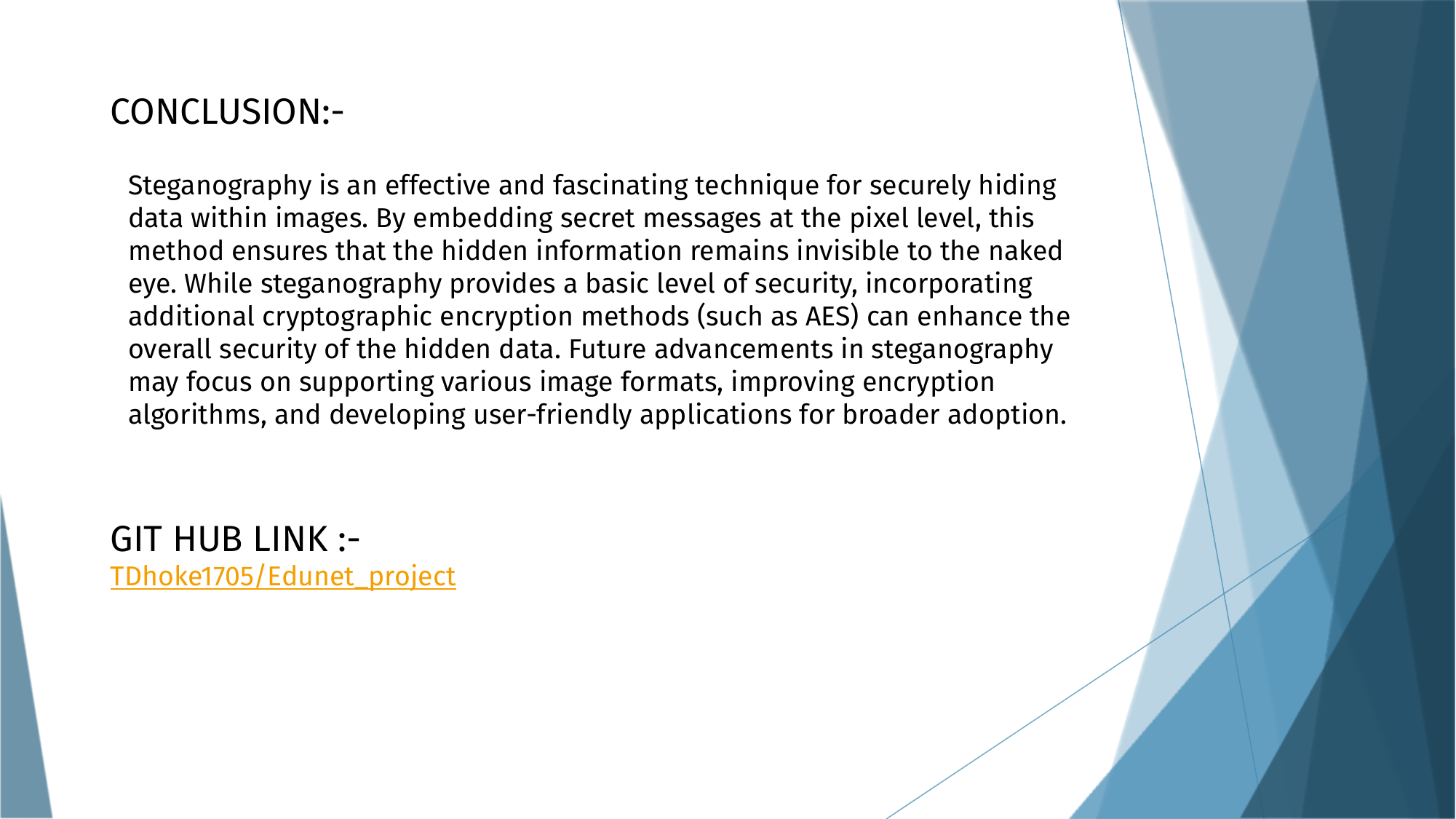

CONCLUSION:-
Steganography is an effective and fascinating technique for securely hiding data within images. By embedding secret messages at the pixel level, this method ensures that the hidden information remains invisible to the naked eye. While steganography provides a basic level of security, incorporating additional cryptographic encryption methods (such as AES) can enhance the overall security of the hidden data. Future advancements in steganography may focus on supporting various image formats, improving encryption algorithms, and developing user-friendly applications for broader adoption.
GIT HUB LINK :-
TDhoke1705/Edunet_project